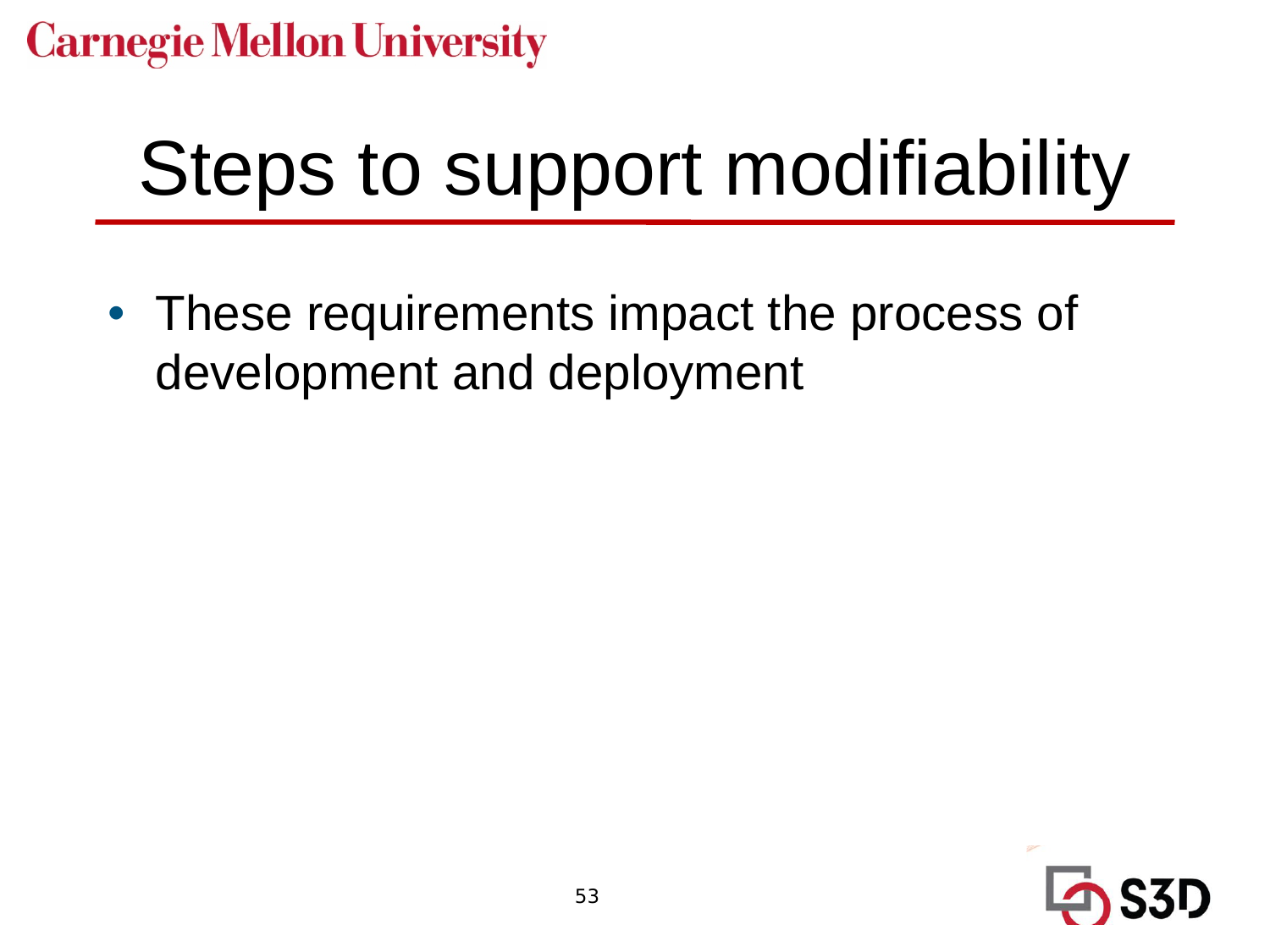

# Steps to support modifiability
These requirements impact the process of development and deployment